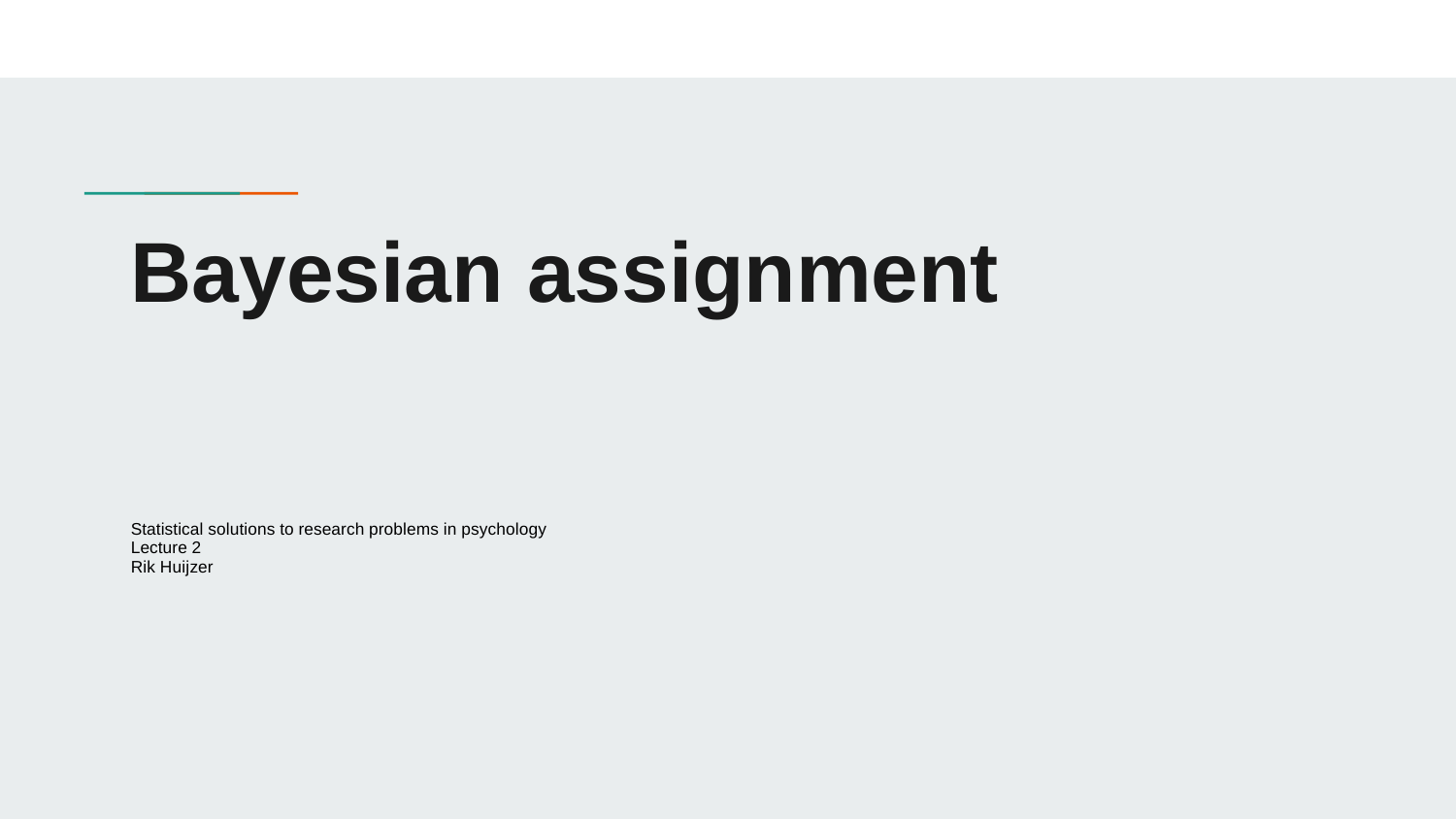

# Bayesian assignment
Statistical solutions to research problems in psychology
Lecture 2
Rik Huijzer